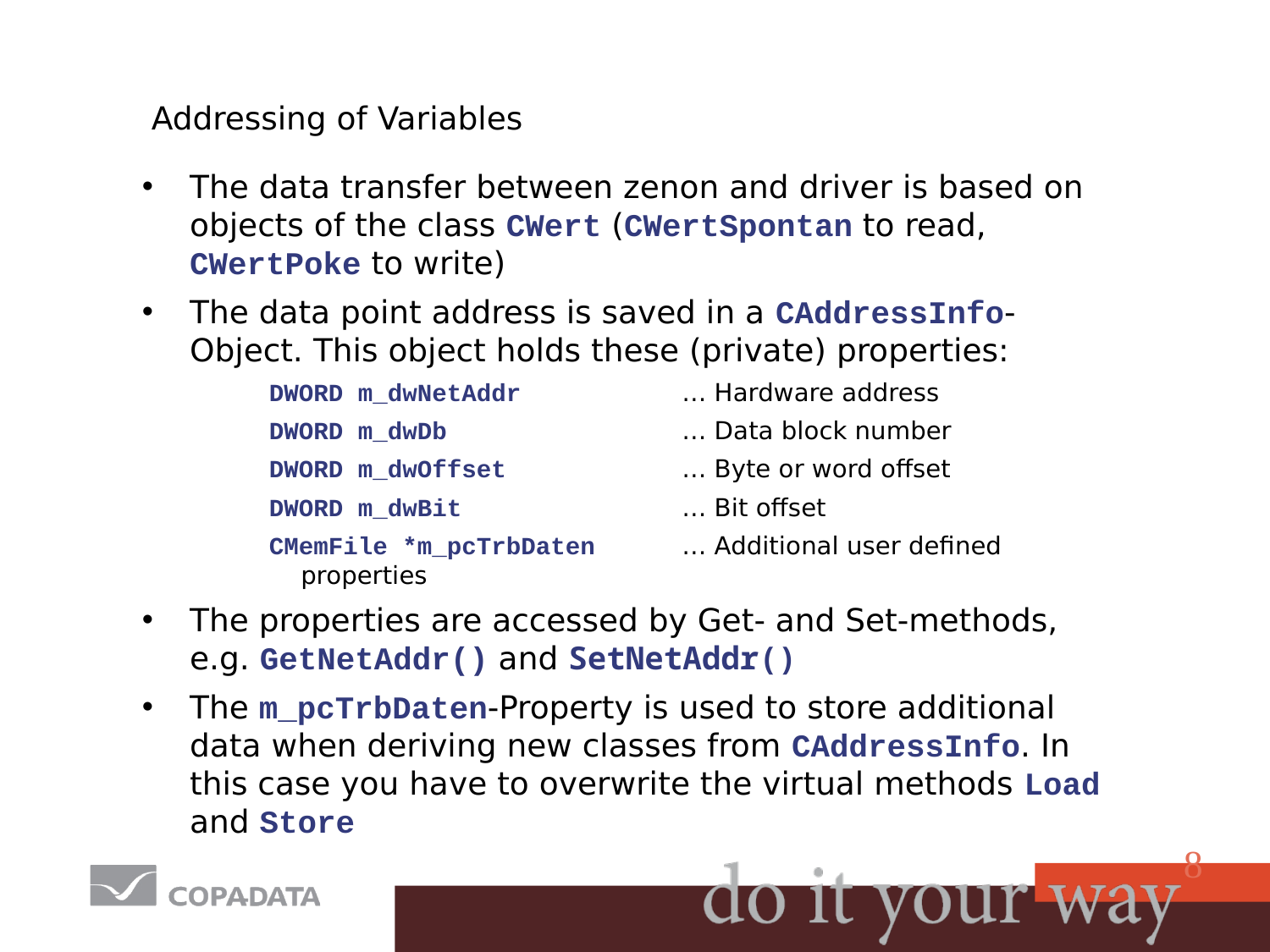

# Addressing of Variables
The data transfer between zenon and driver is based on objects of the class CWert (CWertSpontan to read, CWertPoke to write)
The data point address is saved in a CAddressInfo-Object. This object holds these (private) properties:
DWORD m_dwNetAddr		… Hardware address
DWORD m_dwDb		… Data block number
DWORD m_dwOffset		… Byte or word offset
DWORD m_dwBit		… Bit offset
CMemFile *m_pcTrbDaten	… Additional user defined properties
The properties are accessed by Get- and Set-methods, e.g. GetNetAddr() and SetNetAddr()
The m_pcTrbDaten-Property is used to store additional data when deriving new classes from CAddressInfo. In this case you have to overwrite the virtual methods Load and Store
8